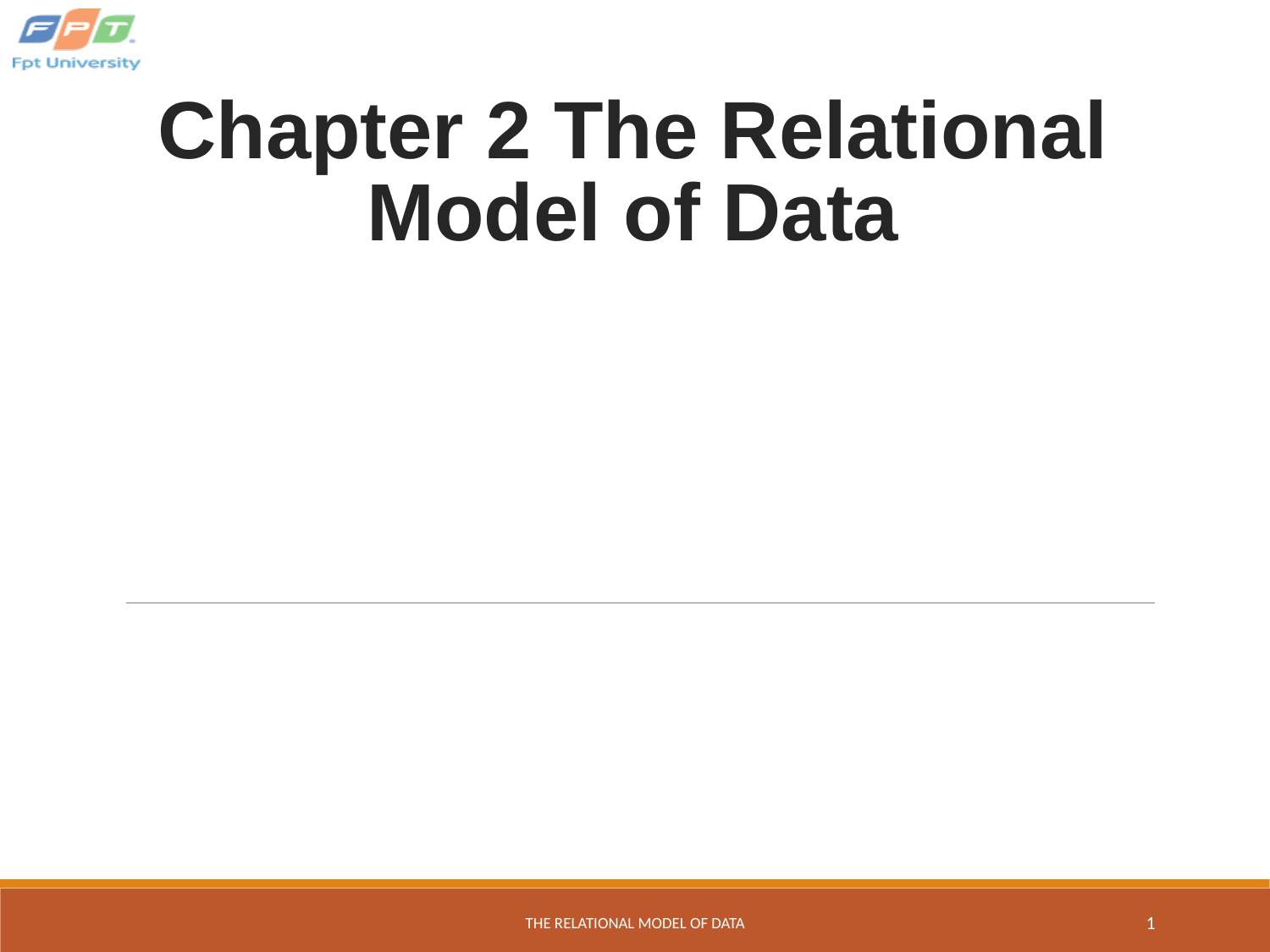

# Chapter 2 The Relational Model of Data

THE RELATIONAL MODEL OF DATA
1